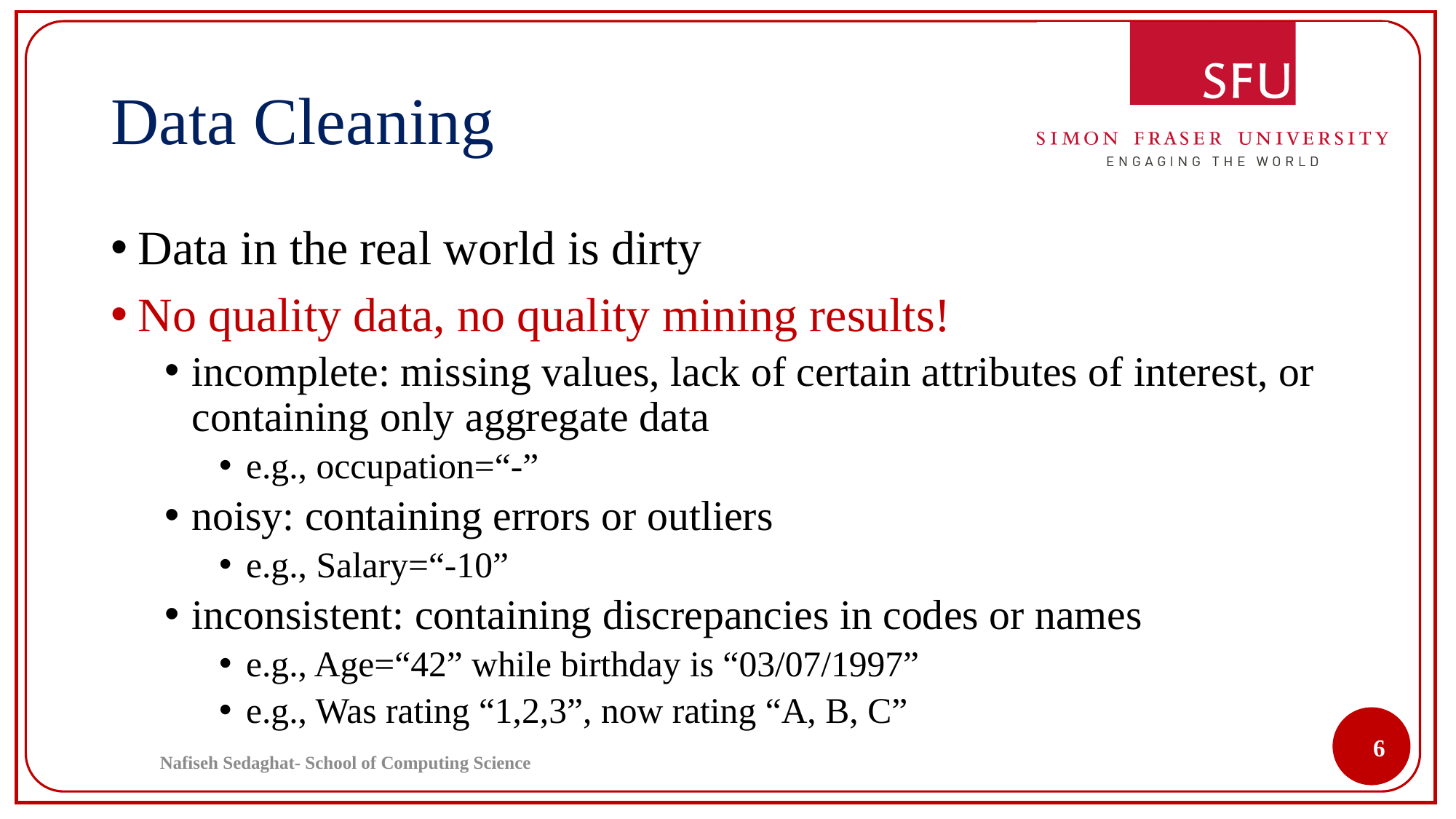

# Data Cleaning
Data in the real world is dirty
No quality data, no quality mining results!
incomplete: missing values, lack of certain attributes of interest, or containing only aggregate data
e.g., occupation=“-”
noisy: containing errors or outliers
e.g., Salary=“-10”
inconsistent: containing discrepancies in codes or names
e.g., Age=“42” while birthday is “03/07/1997”
e.g., Was rating “1,2,3”, now rating “A, B, C”

6
Nafiseh Sedaghat- School of Computing Science